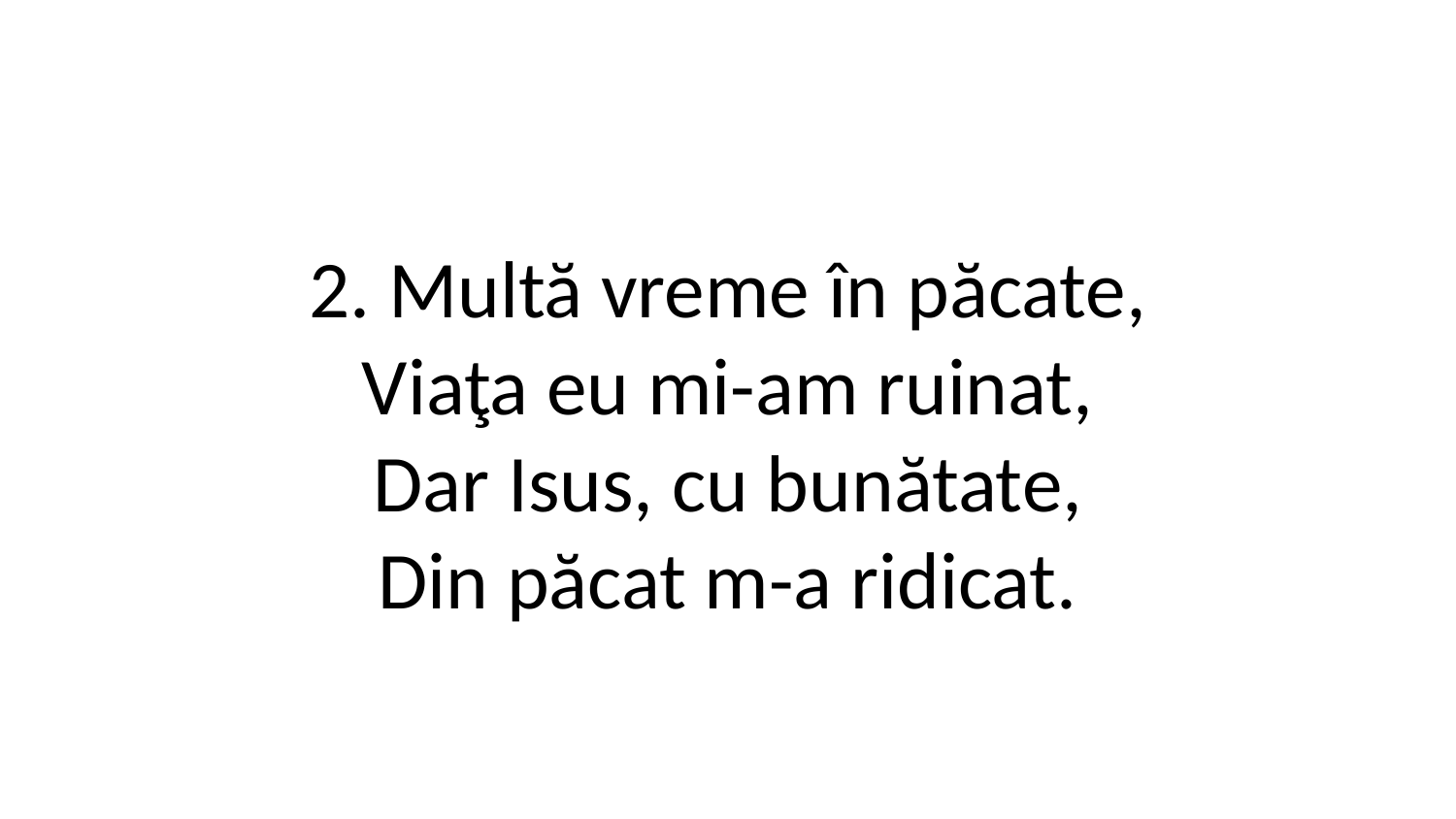

2. Multă vreme în păcate,
Viaţa eu mi-am ruinat,
Dar Isus, cu bunătate,
Din păcat m-a ridicat.